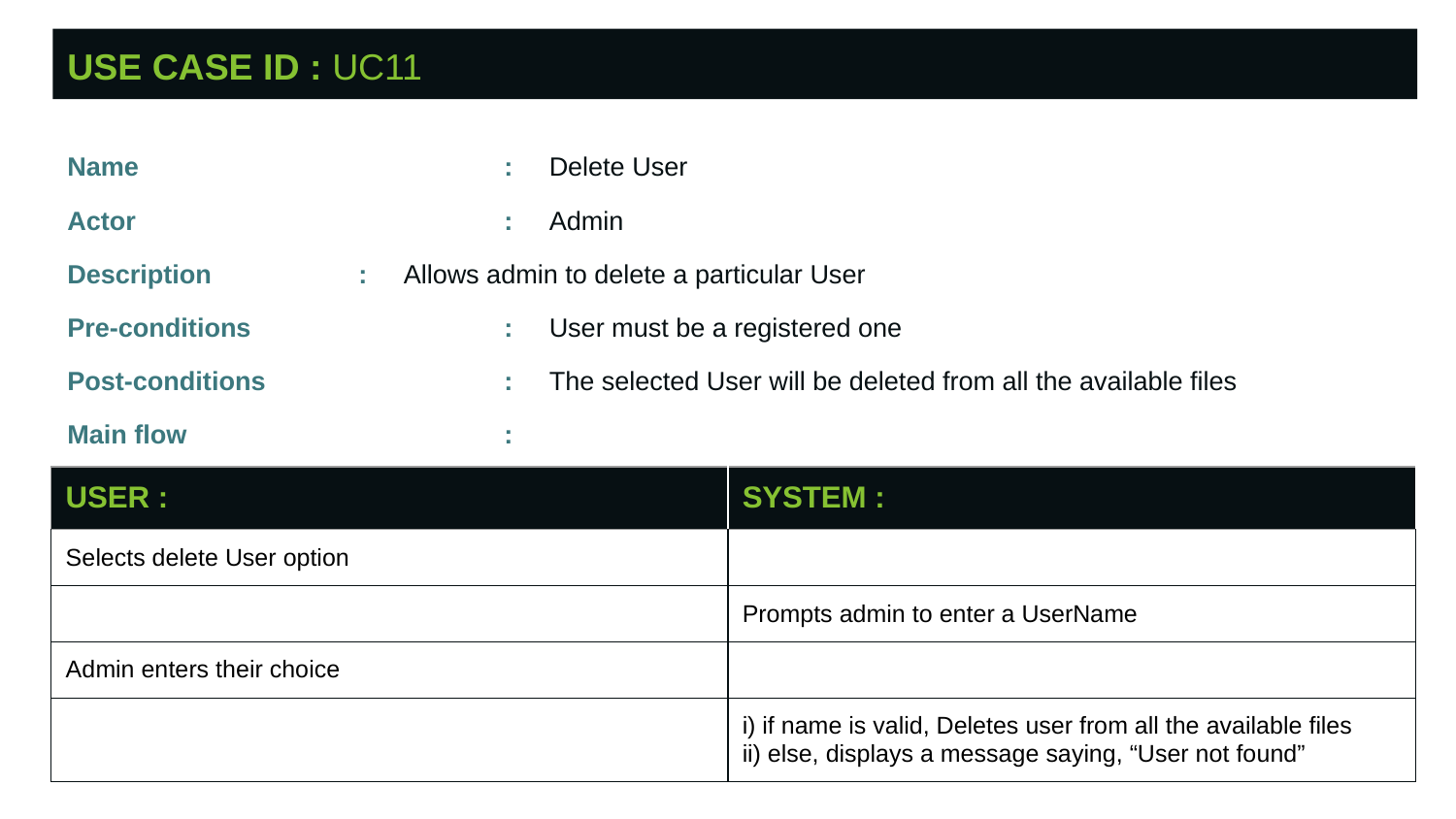

USE CASE ID : UC11
Name			:     Delete User
Actor			:     Admin
Description		:     Allows admin to delete a particular User
Pre-conditions		:     User must be a registered one
Post-conditions		:     The selected User will be deleted from all the available files
Main flow			:
| USER : | SYSTEM : |
| --- | --- |
| Selects delete User option |  |
|  | Prompts admin to enter a UserName |
| Admin enters their choice |  |
|  | i) if name is valid, Deletes user from all the available files ii) else, displays a message saying, “User not found” |